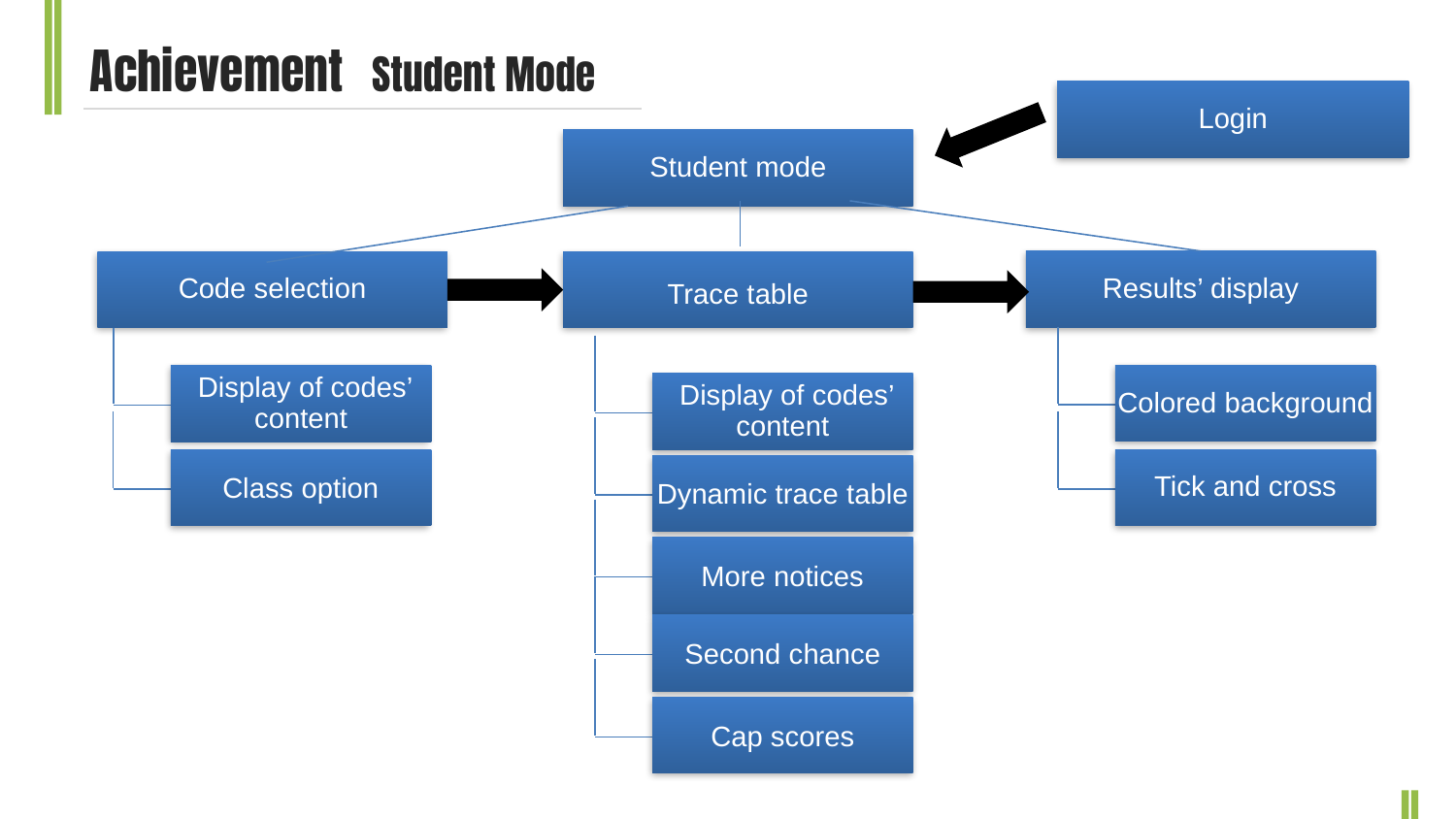

Achievement   Student Mode

Login

Student mode

Trace table

Results’ display

Code selection

Colored background

Tick and cross

 Display of codes’ content

 Display of codes’ content

Class option

Dynamic trace table

More notices

Second chance

Cap scores